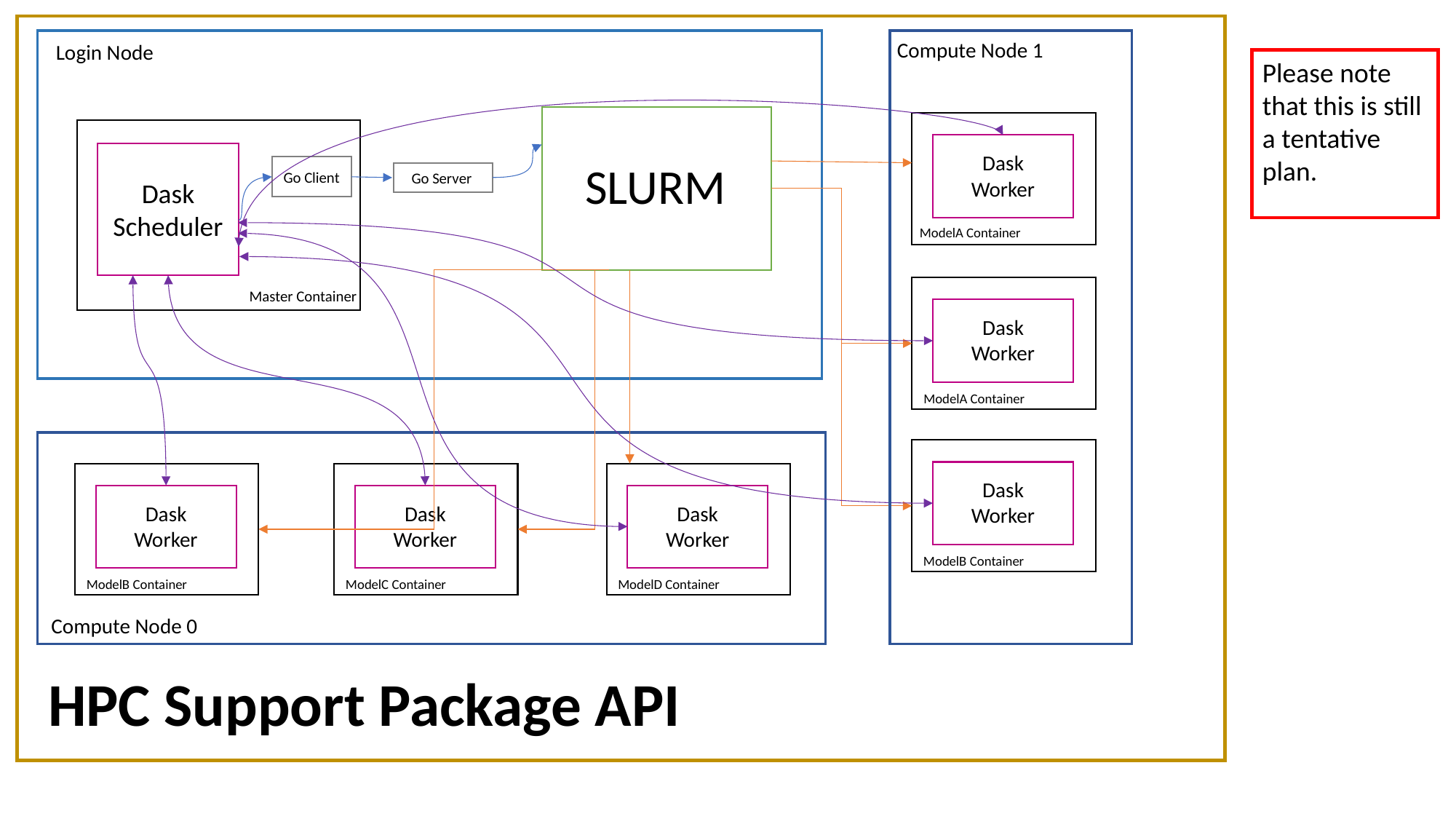

Compute Node 1
Login Node
Please note that this is still
a tentative plan.

Dask Worker
SLURM
Go Client

Go Server
Dask Scheduler

ModelA Container

Master Container

Dask Worker
ModelA Container

Dask Worker

Dask Worker
Dask Worker
Dask Worker
ModelB Container
ModelB Container
ModelC Container
ModelD Container
Compute Node 0
HPC Support Package API